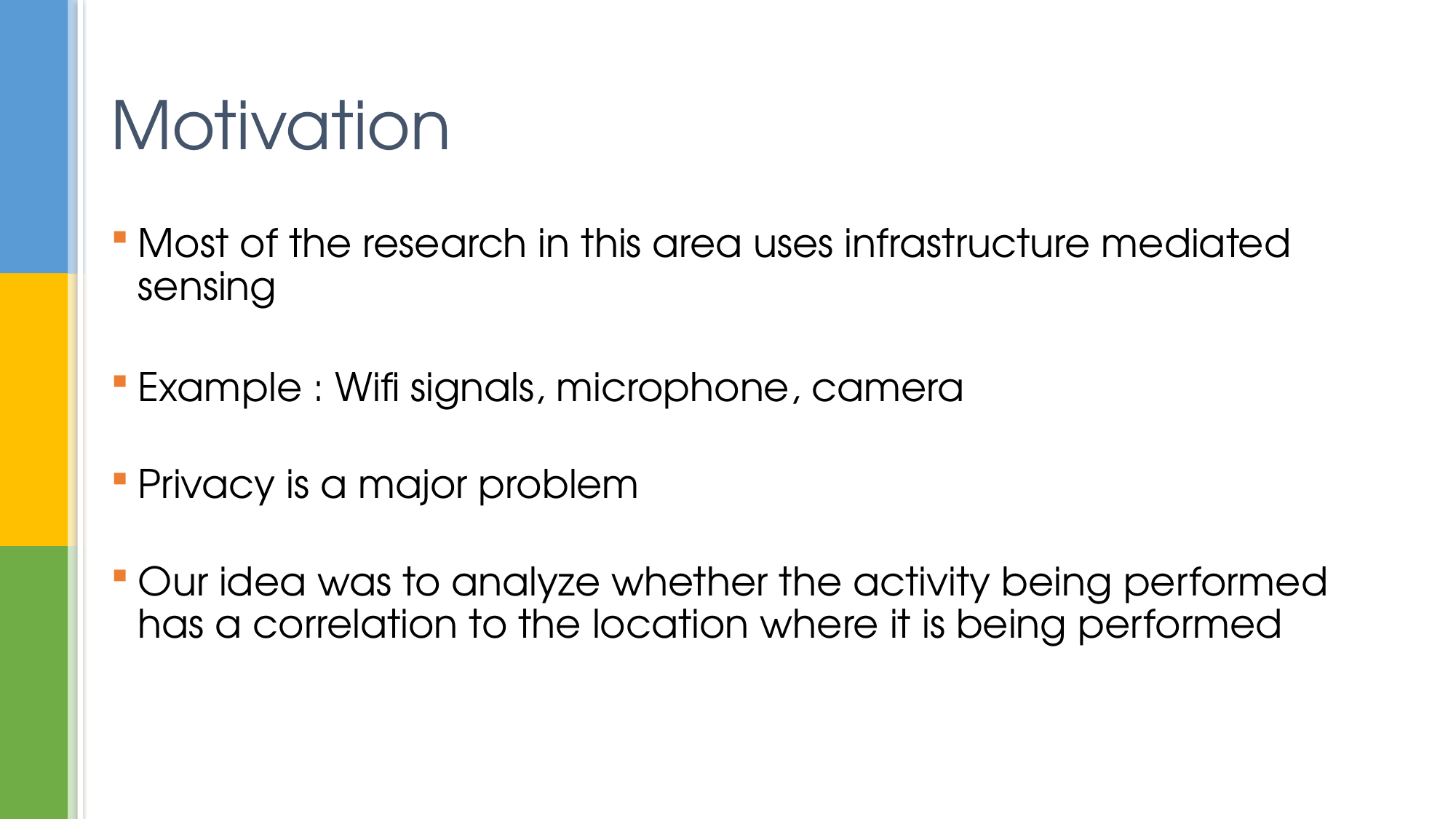

# Motivation
Most of the research in this area uses infrastructure mediated sensing
Example : Wifi signals, microphone, camera
Privacy is a major problem
Our idea was to analyze whether the activity being performed has a correlation to the location where it is being performed